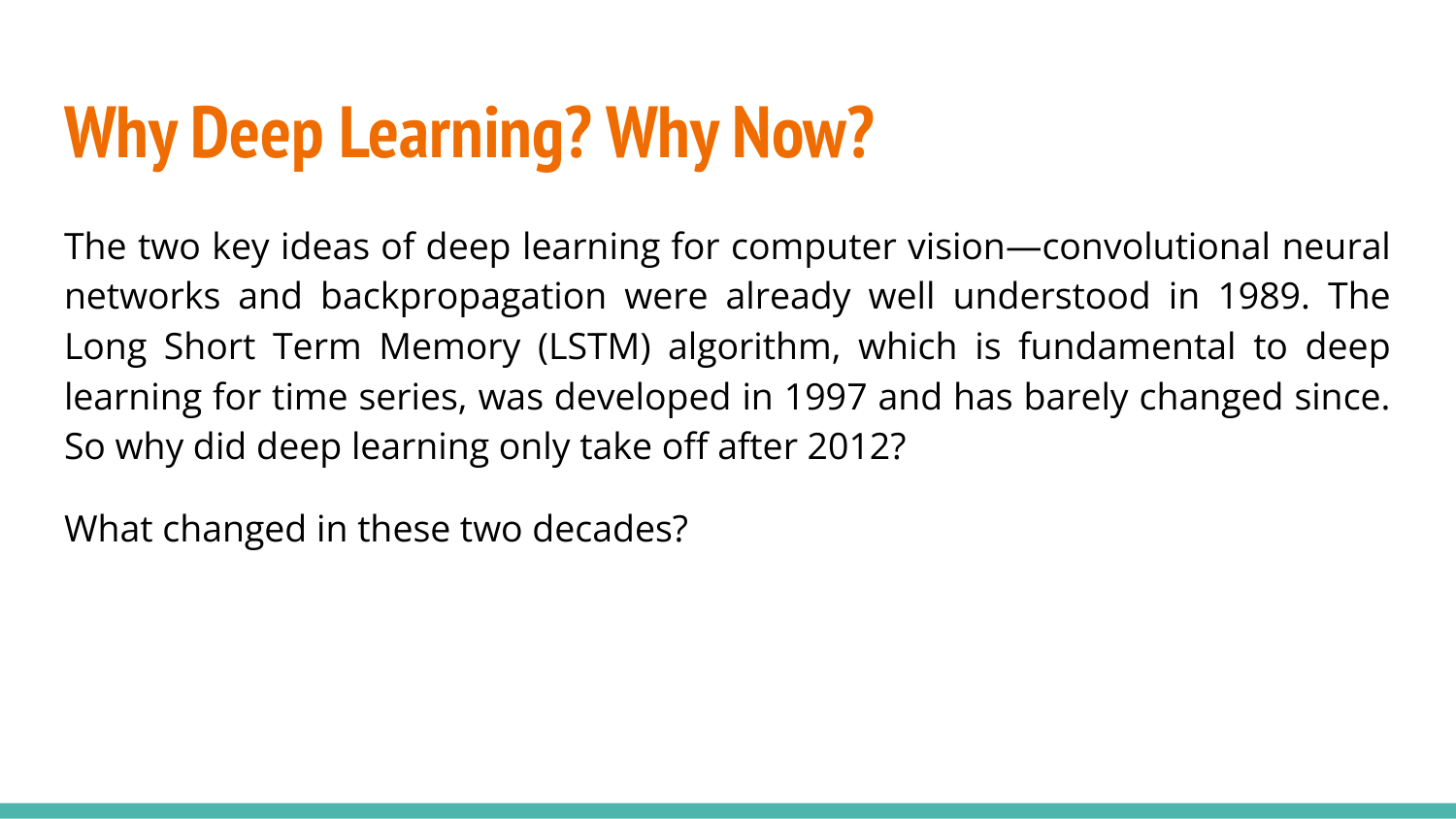

# Why Deep Learning? Why Now?
The two key ideas of deep learning for computer vision—convolutional neural networks and backpropagation were already well understood in 1989. The Long Short Term Memory (LSTM) algorithm, which is fundamental to deep learning for time series, was developed in 1997 and has barely changed since. So why did deep learning only take off after 2012?
What changed in these two decades?